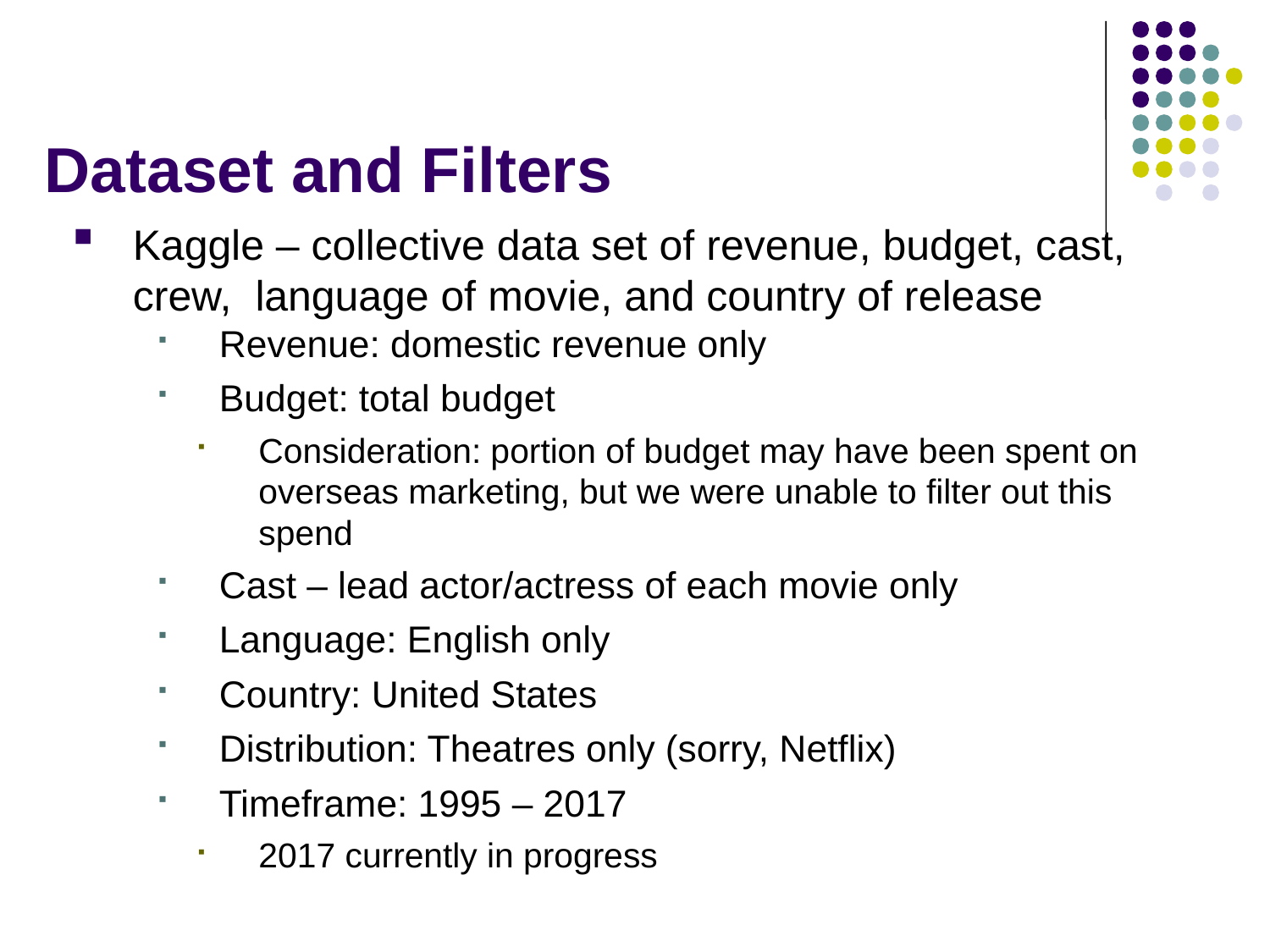

# Dataset and Filters
Kaggle – collective data set of revenue, budget, cast, crew,  language of movie, and country of release
Revenue: domestic revenue only
Budget: total budget
Consideration: portion of budget may have been spent on overseas marketing, but we were unable to filter out this spend
Cast – lead actor/actress of each movie only
Language: English only
Country: United States
Distribution: Theatres only (sorry, Netflix)
Timeframe: 1995 – 2017
2017 currently in progress